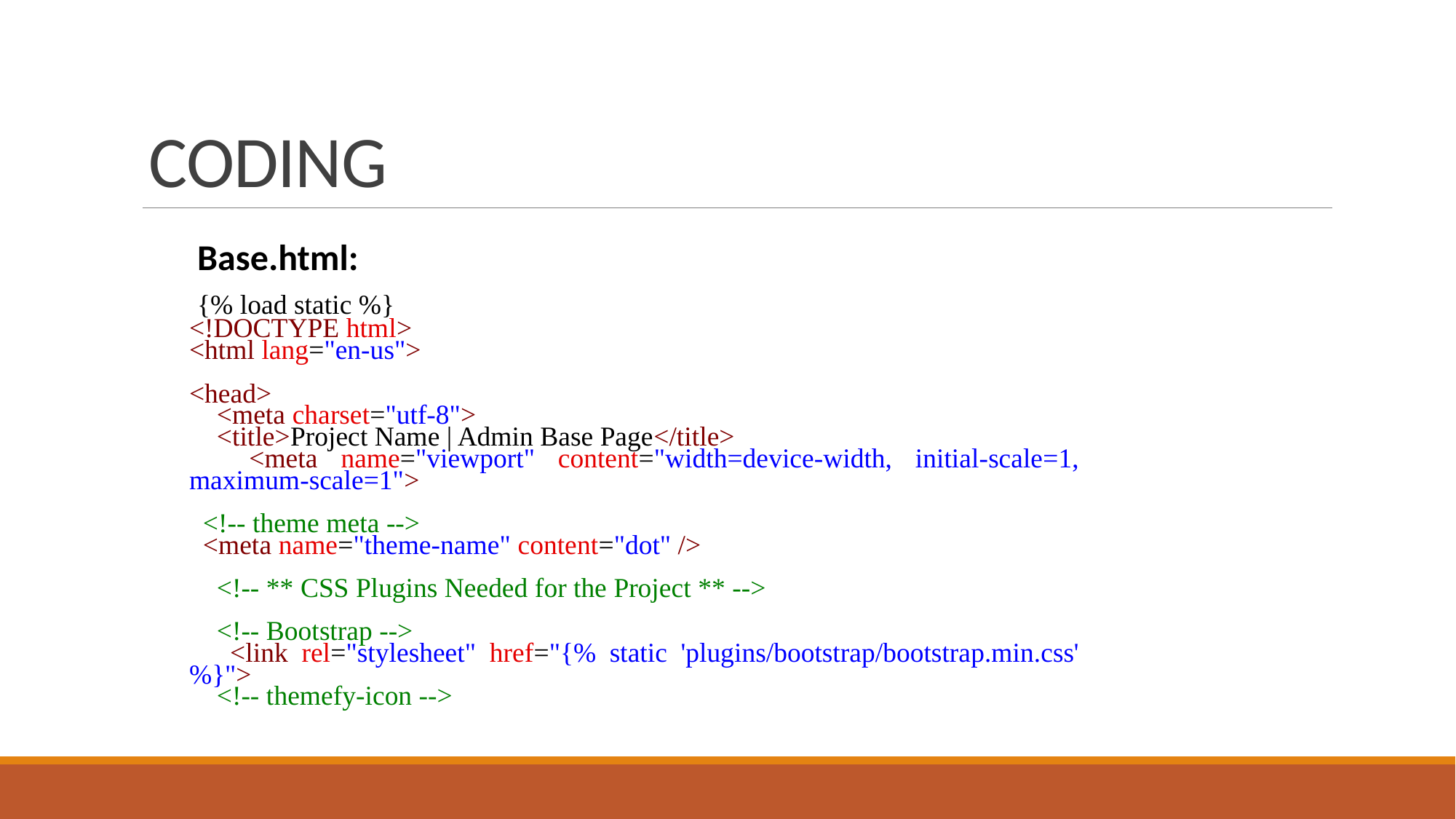

# CODING
 Base.html:
 {% load static %}
<!DOCTYPE html>
<html lang="en-us">

<head>
    <meta charset="utf-8">
    <title>Project Name | Admin Base Page</title>
    <meta name="viewport" content="width=device-width, initial-scale=1, maximum-scale=1">

  <!-- theme meta -->
  <meta name="theme-name" content="dot" />

    <!-- ** CSS Plugins Needed for the Project ** -->

    <!-- Bootstrap -->
    <link rel="stylesheet" href="{% static 'plugins/bootstrap/bootstrap.min.css' %}">
    <!-- themefy-icon -->